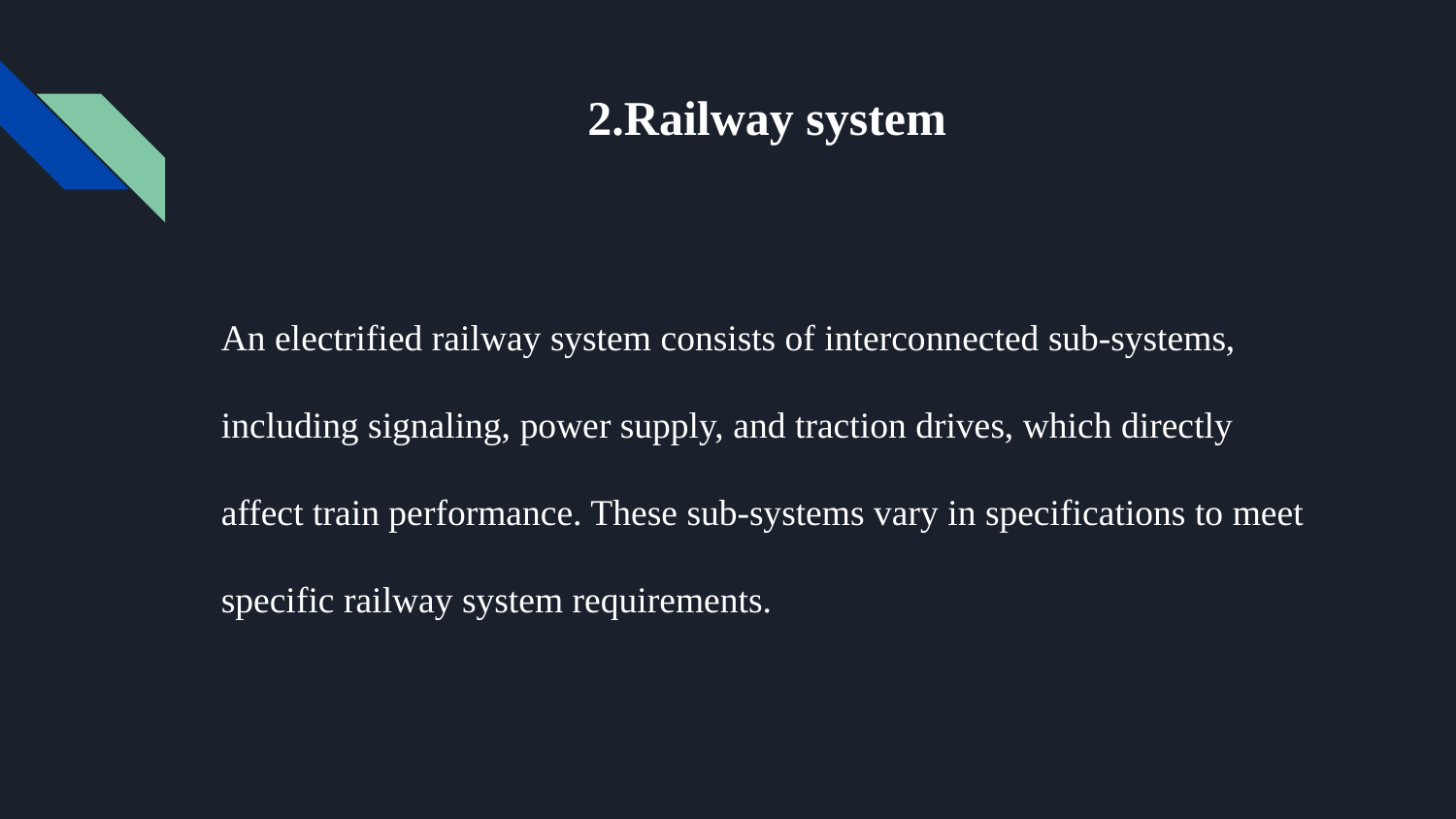

# 2.Railway system
An electrified railway system consists of interconnected sub-systems, including signaling, power supply, and traction drives, which directly affect train performance. These sub-systems vary in specifications to meet specific railway system requirements.